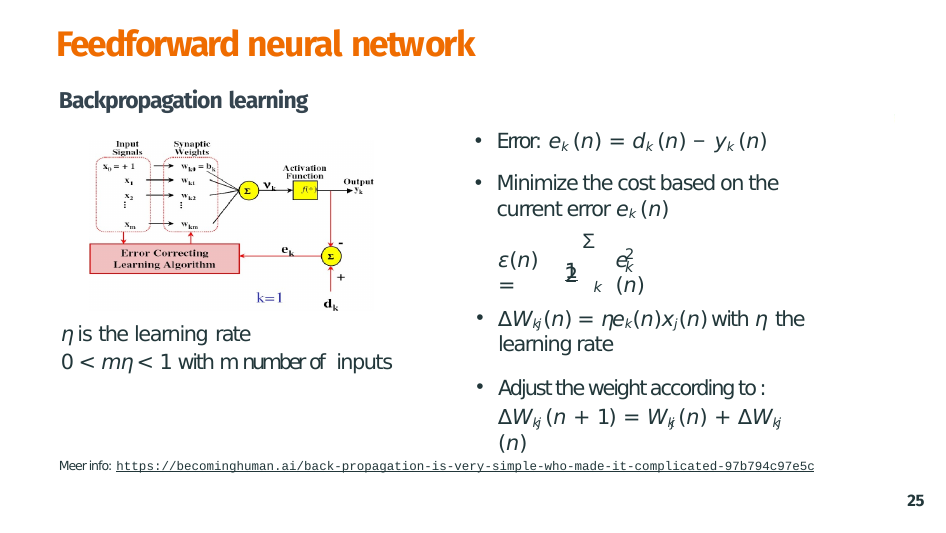

# Feedforward neural network
Backpropagation learning

Error: ek (n) = dk (n) − yk (n)
Minimize the cost based on the current error ek (n)

Σ
 1
2
ε(n) =
e (n)
k
2
k
∆Wkj (n) = ηek (n)xj (n) with η  the learning rate
η is the learning rate
0 < m η < 1 with m  number  of  inputs
Adjust the weight according to :
∆Wkj (n + 1) = Wkj (n) + ∆Wkj (n)
Meer info: https://becominghuman.ai/back-propagation-is-very-simple-who-made-it-complicated-97b794c97e5c
25